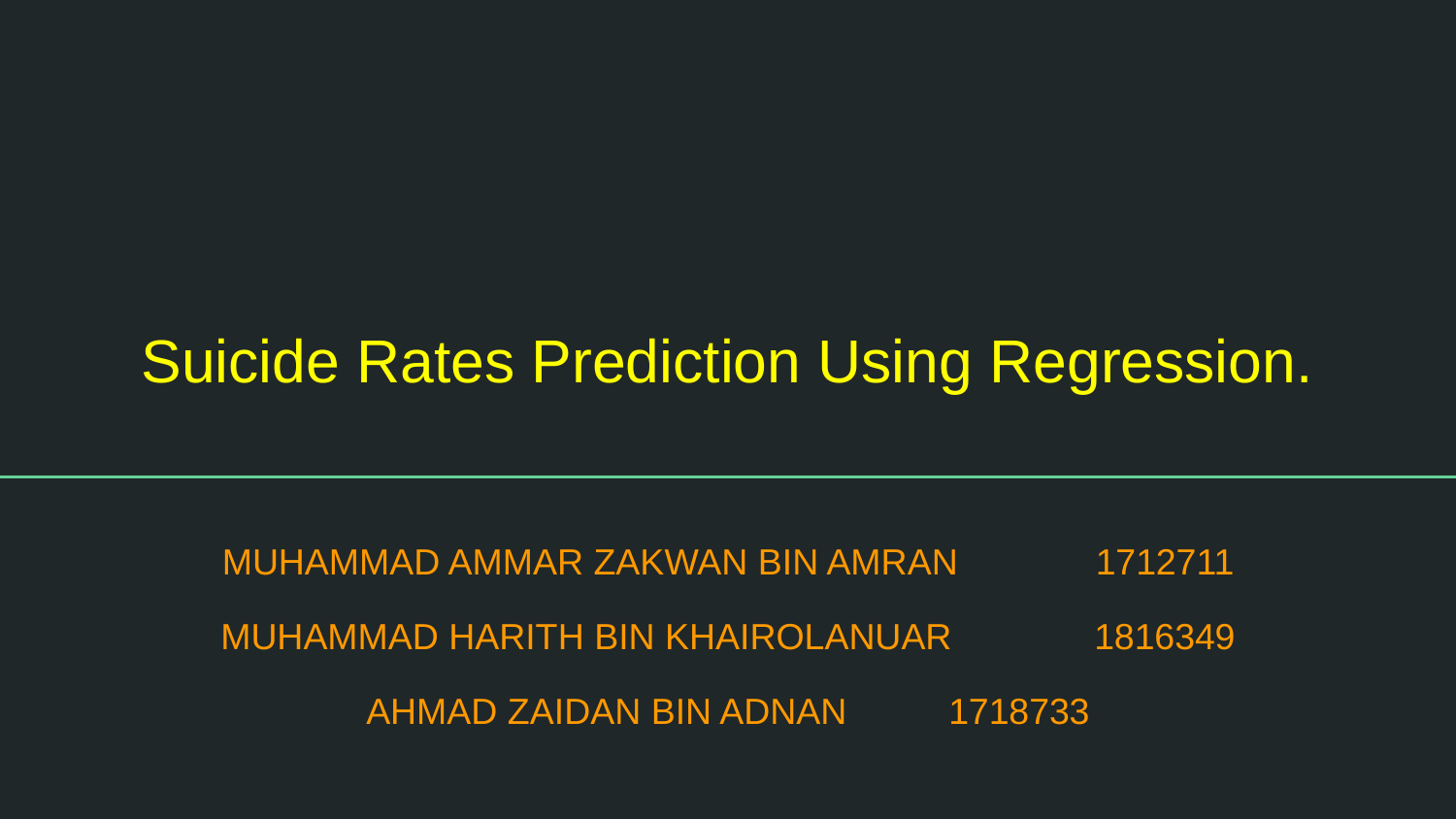

# Suicide Rates Prediction Using Regression.
MUHAMMAD AMMAR ZAKWAN BIN AMRAN	1712711
MUHAMMAD HARITH BIN KHAIROLANUAR	1816349
AHMAD ZAIDAN BIN ADNAN	1718733